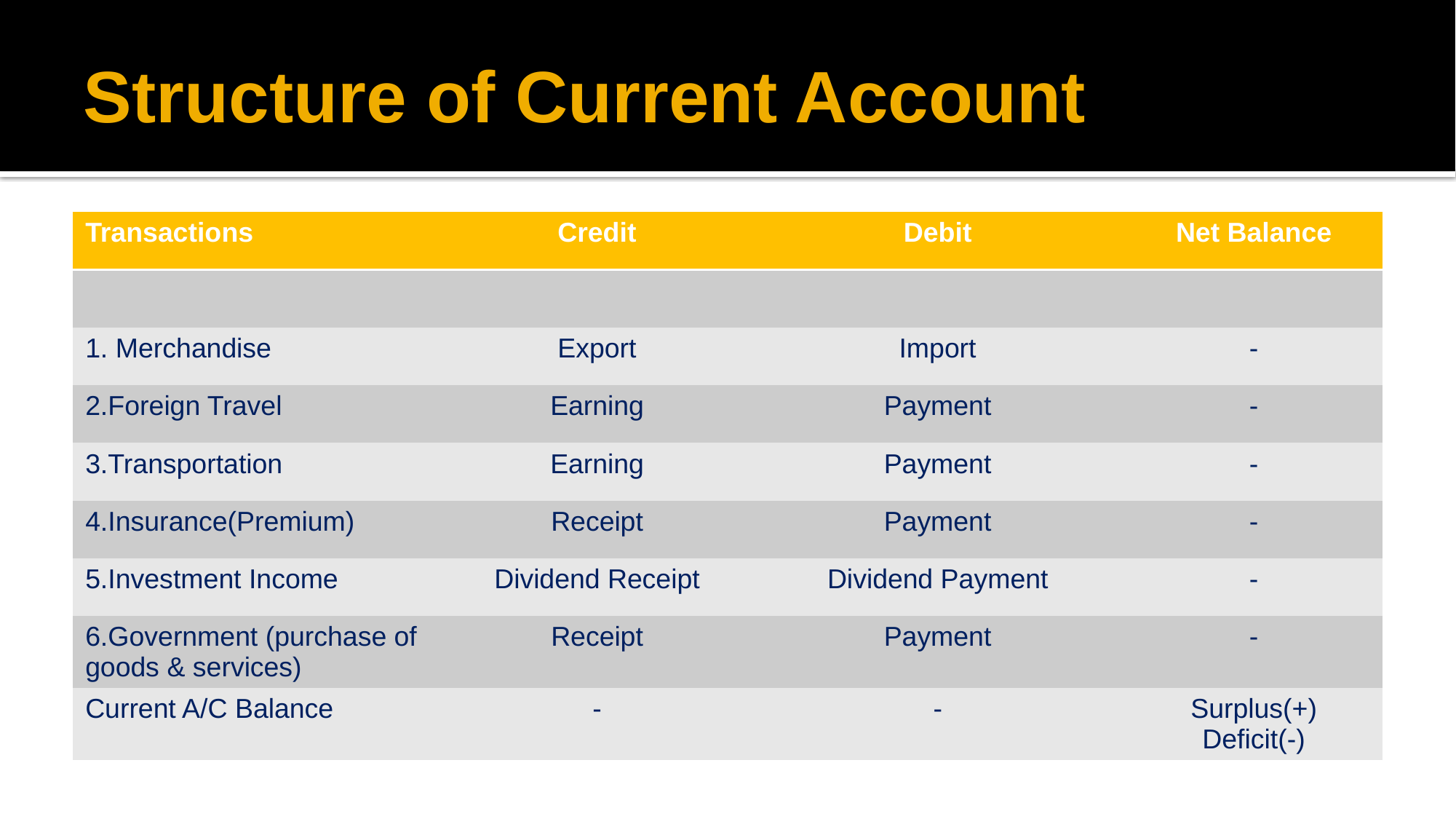

# Structure of Current Account
| Transactions | Credit | Debit | Net Balance |
| --- | --- | --- | --- |
|  |  |  |  |
| 1. Merchandise | Export | Import | - |
| 2.Foreign Travel | Earning | Payment | - |
| 3.Transportation | Earning | Payment | - |
| 4.Insurance(Premium) | Receipt | Payment | - |
| 5.Investment Income | Dividend Receipt | Dividend Payment | - |
| 6.Government (purchase of goods & services) | Receipt | Payment | - |
| Current A/C Balance | - | - | Surplus(+) Deficit(-) |